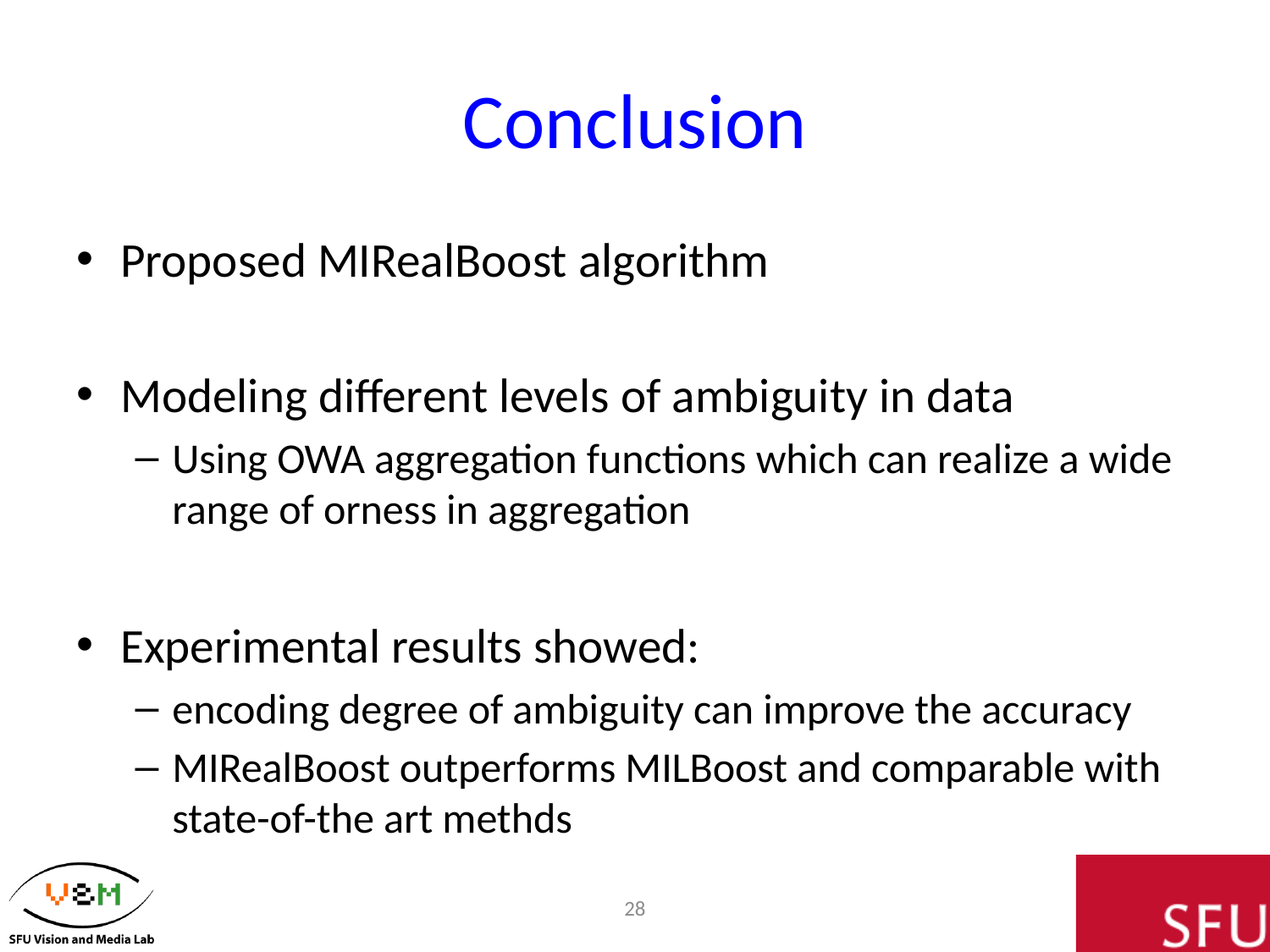

# Conclusion
Proposed MIRealBoost algorithm

Modeling different levels of ambiguity in data
Using OWA aggregation functions which can realize a wide range of orness in aggregation

Experimental results showed:
encoding degree of ambiguity can improve the accuracy
MIRealBoost outperforms MILBoost and comparable with state-of-the art methds
28